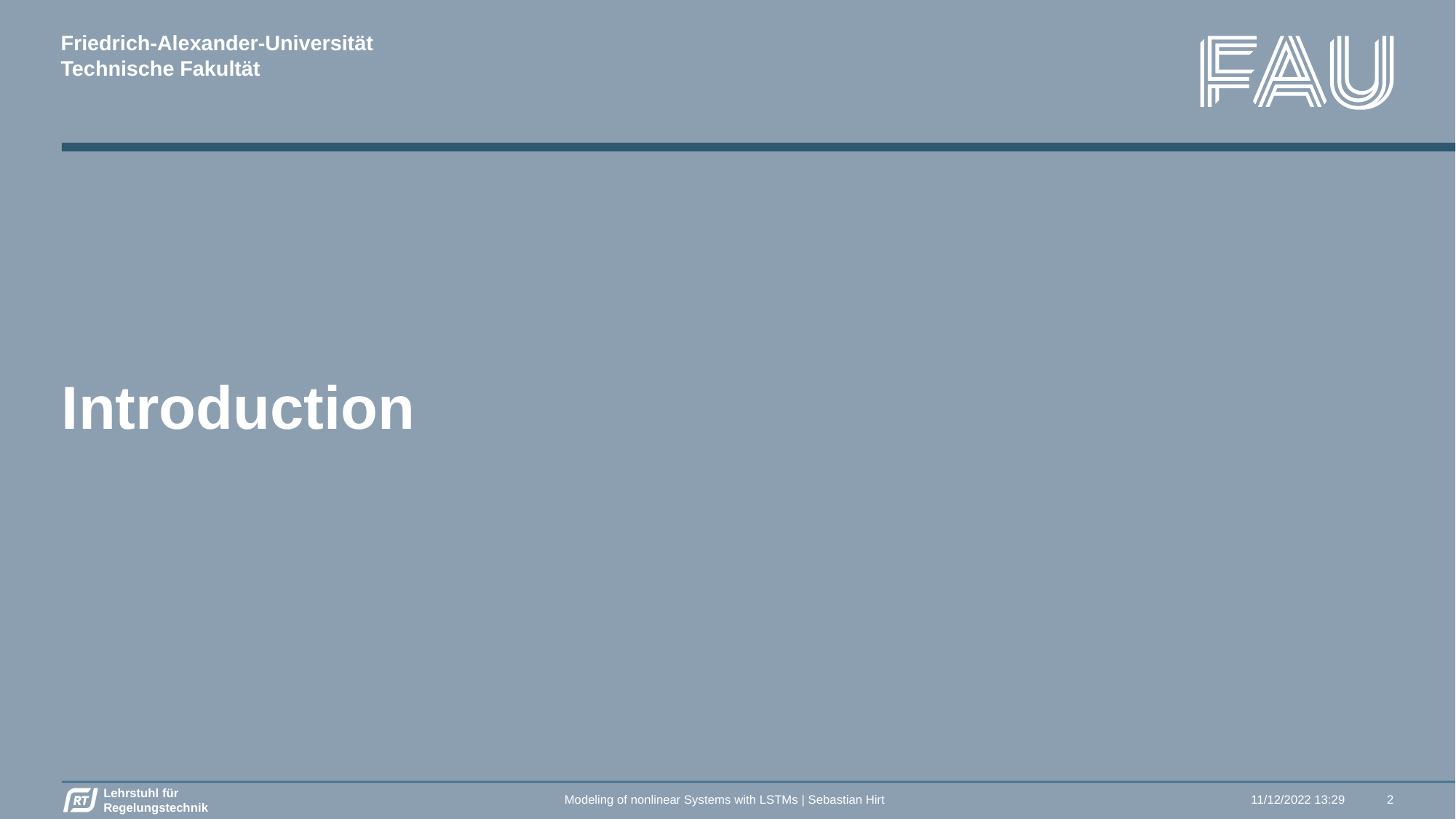

# Introduction
Modeling of nonlinear Systems with LSTMs | Sebastian Hirt
11/12/2022 13:29
2